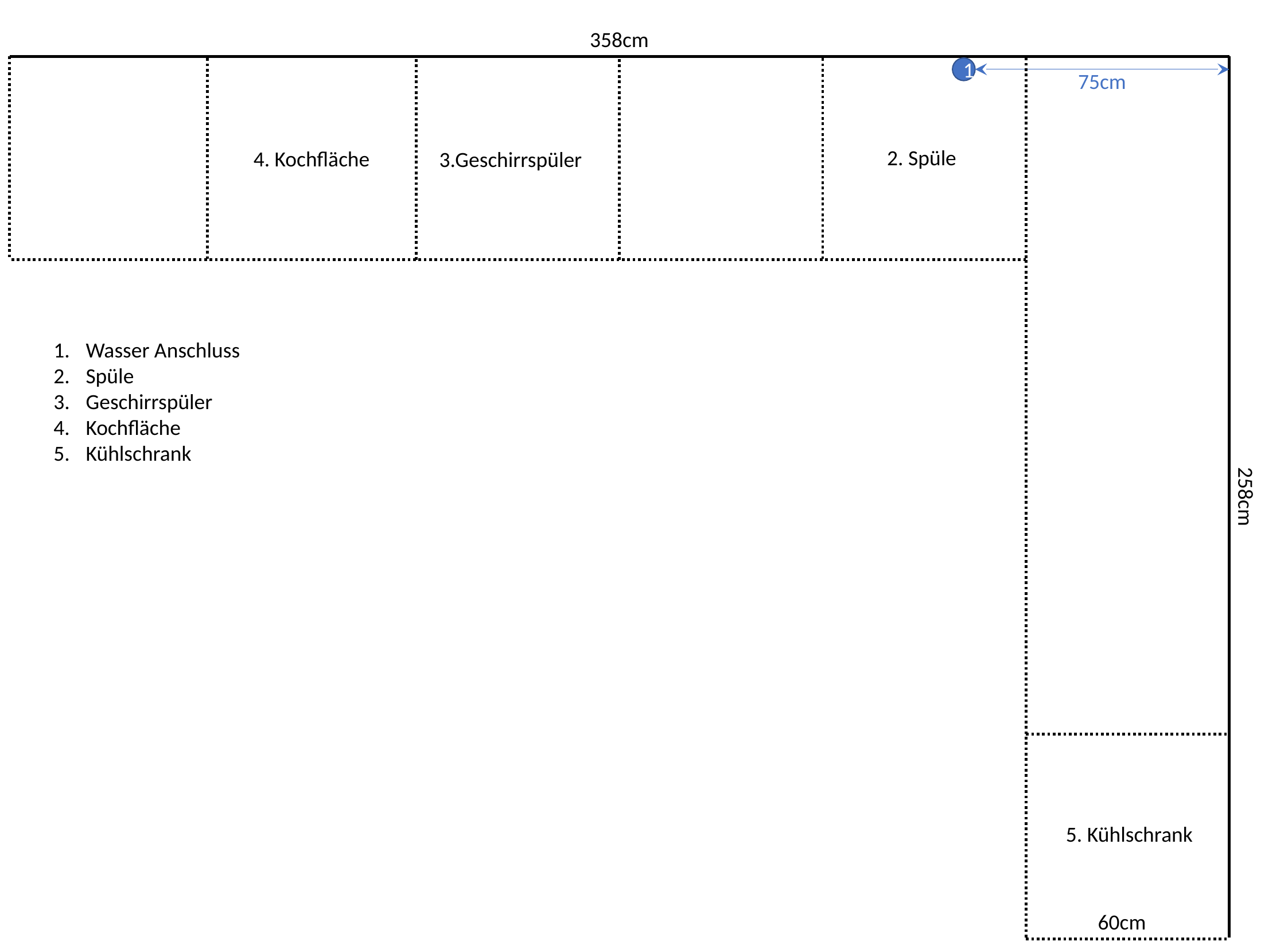

358cm
1
75cm
2. Spüle
4. Kochfläche
3.Geschirrspüler
Wasser Anschluss
Spüle
Geschirrspüler
Kochfläche
Kühlschrank

258cm
5. Kühlschrank
60cm